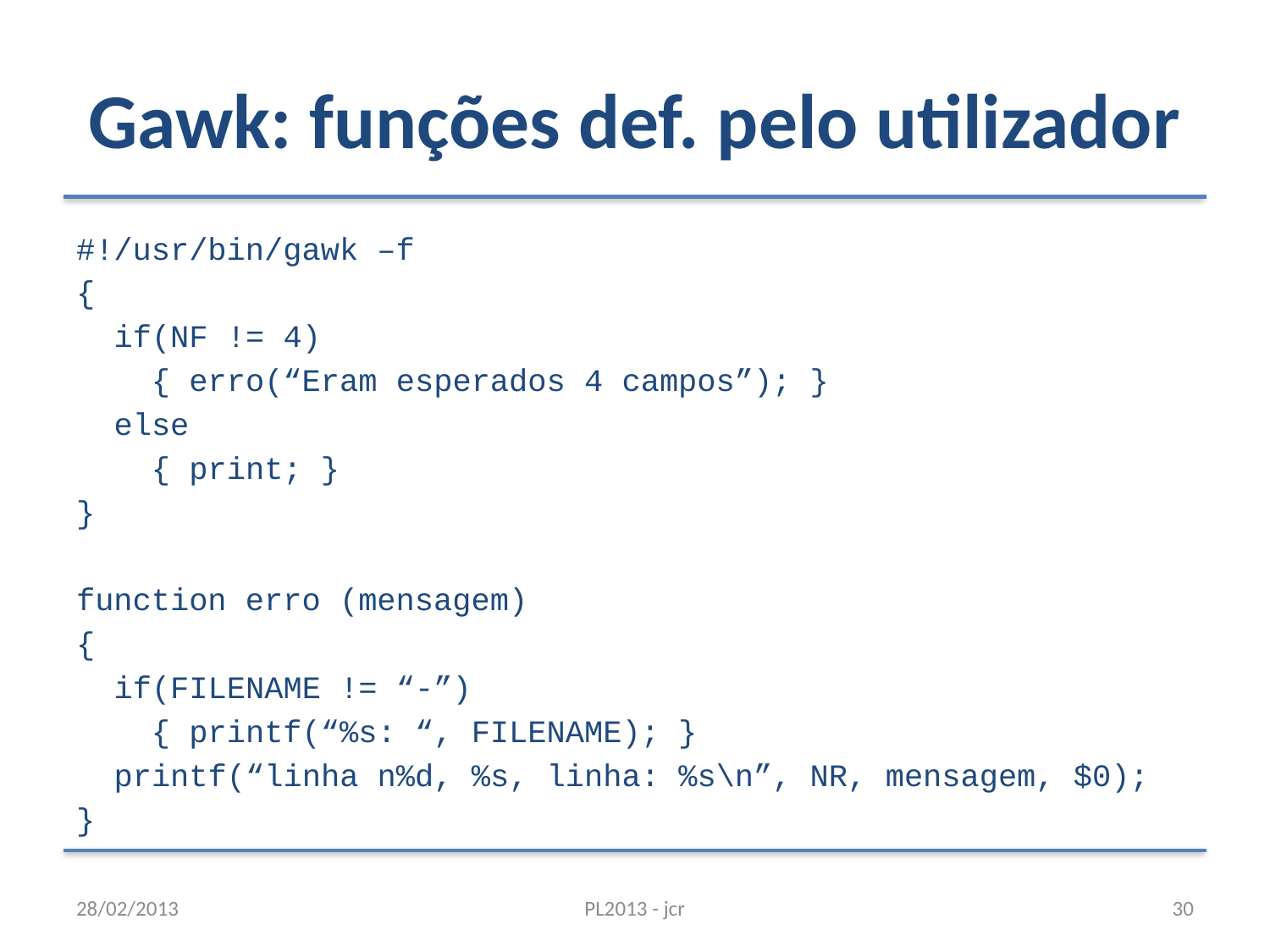

# Gawk: funções def. pelo utilizador
#!/usr/bin/gawk –f
{
  if(NF != 4)
    { erro(“Eram esperados 4 campos”); }
  else
    { print; }
}

function erro (mensagem)
{
  if(FILENAME != “-”)
    { printf(“%s: “, FILENAME); }
  printf(“linha n%d, %s, linha: %s\n”, NR, mensagem, $0);
}

28/02/2013
PL2013 - jcr
30